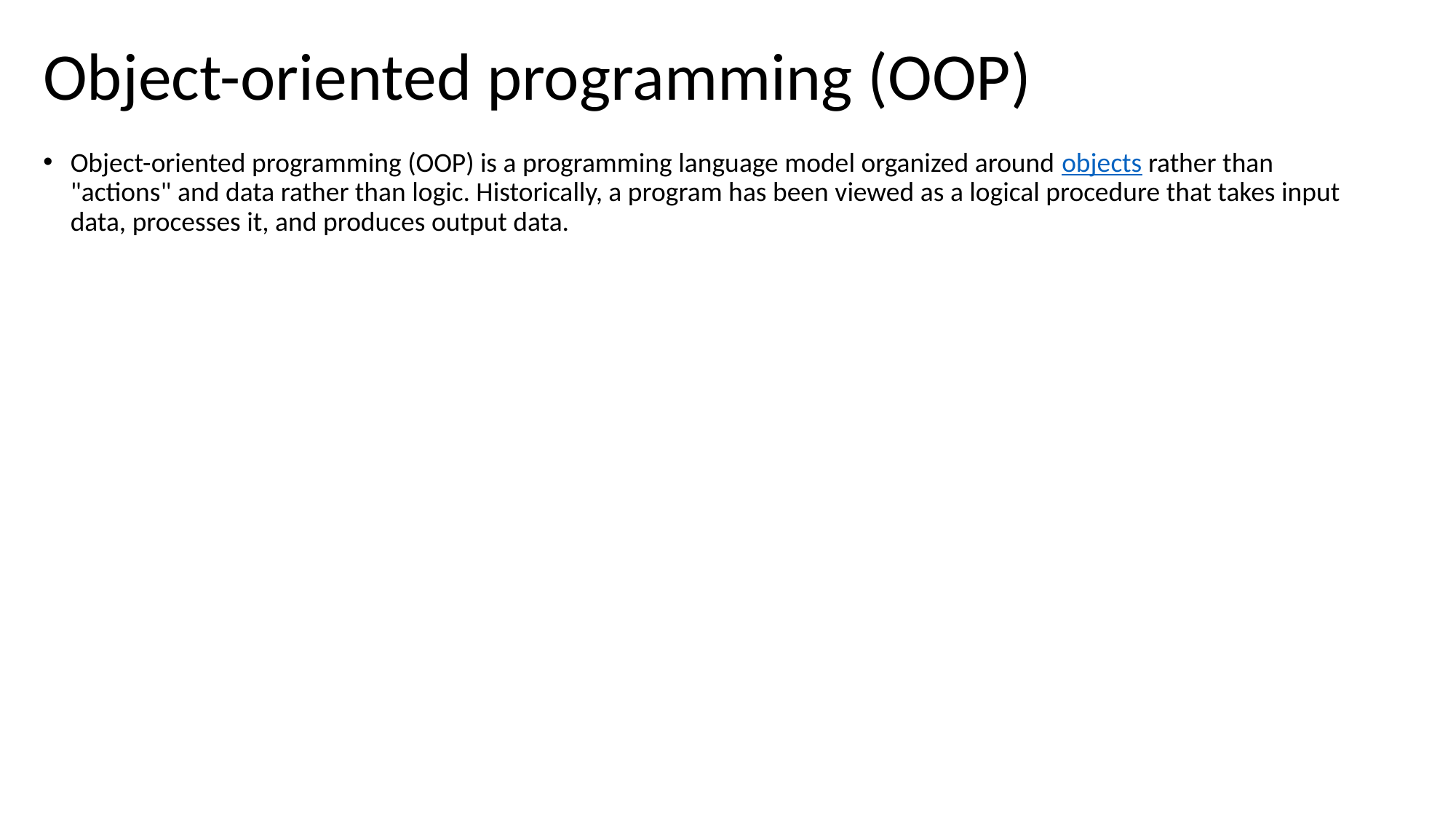

# Object-oriented programming (OOP)
Object-oriented programming (OOP) is a programming language model organized around objects rather than "actions" and data rather than logic. Historically, a program has been viewed as a logical procedure that takes input data, processes it, and produces output data.